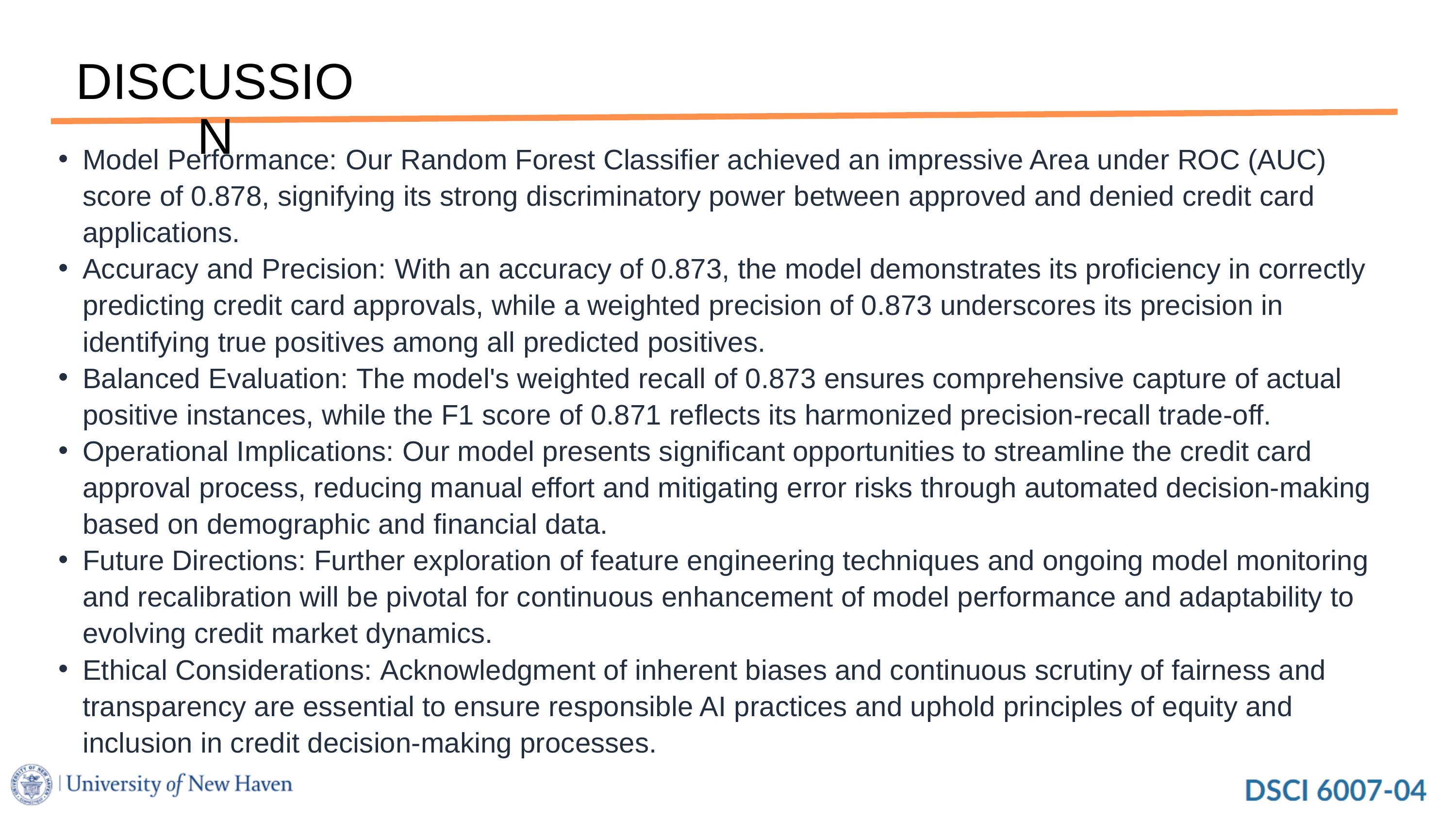

DISCUSSION

Model Performance: Our Random Forest Classifier achieved an impressive Area under ROC (AUC) score of 0.878, signifying its strong discriminatory power between approved and denied credit card applications.
Accuracy and Precision: With an accuracy of 0.873, the model demonstrates its proficiency in correctly predicting credit card approvals, while a weighted precision of 0.873 underscores its precision in identifying true positives among all predicted positives.
Balanced Evaluation: The model's weighted recall of 0.873 ensures comprehensive capture of actual positive instances, while the F1 score of 0.871 reflects its harmonized precision-recall trade-off.
Operational Implications: Our model presents significant opportunities to streamline the credit card approval process, reducing manual effort and mitigating error risks through automated decision-making based on demographic and financial data.
Future Directions: Further exploration of feature engineering techniques and ongoing model monitoring and recalibration will be pivotal for continuous enhancement of model performance and adaptability to evolving credit market dynamics.
Ethical Considerations: Acknowledgment of inherent biases and continuous scrutiny of fairness and transparency are essential to ensure responsible AI practices and uphold principles of equity and inclusion in credit decision-making processes.